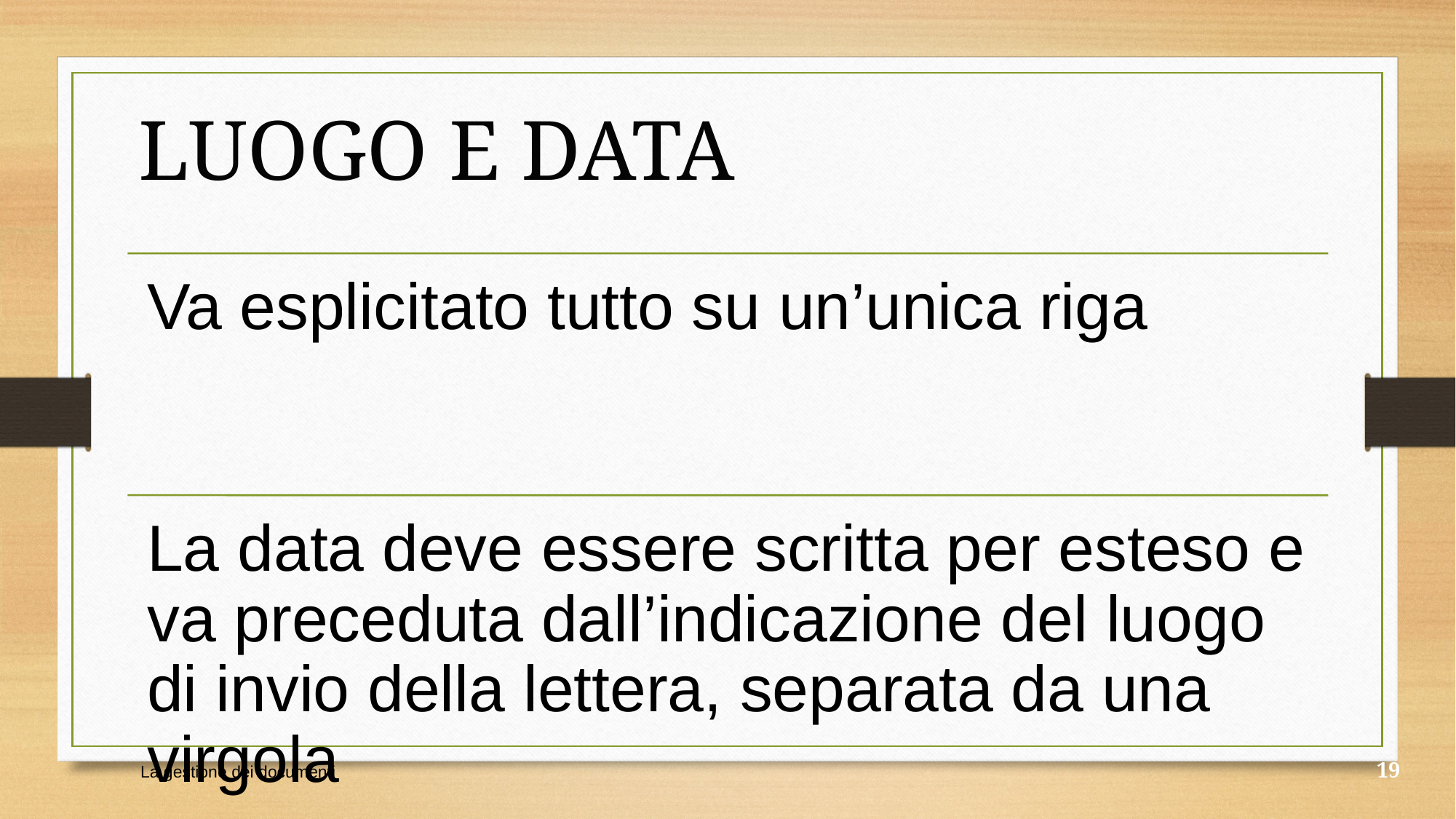

Luogo e data

Va esplicitato tutto su un’unica riga

La data deve essere scritta per esteso e va preceduta dall’indicazione del luogo di invio della lettera, separata da una virgola
La gestione dei documenti
19